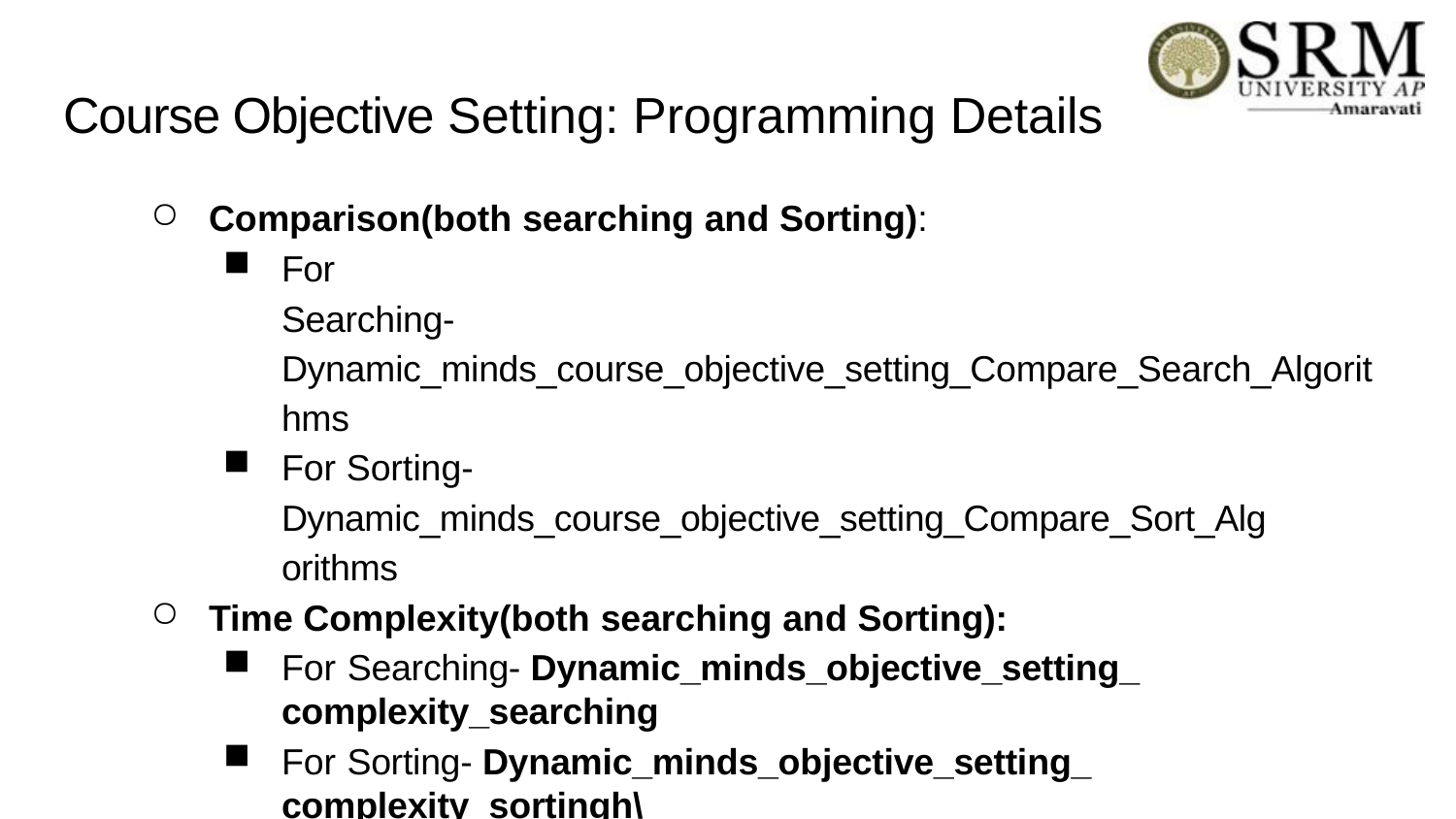

# Course Objective Setting: Programming Details
Comparison(both searching and Sorting):
For
Searching- Dynamic_minds_course_objective_setting_Compare_Search_Algorithms
For Sorting- Dynamic_minds_course_objective_setting_Compare_Sort_Algorithms
Time Complexity(both searching and Sorting):
For Searching- Dynamic_minds_objective_setting_ complexity_searching
For Sorting- Dynamic_minds_objective_setting_ complexity_sortingh\